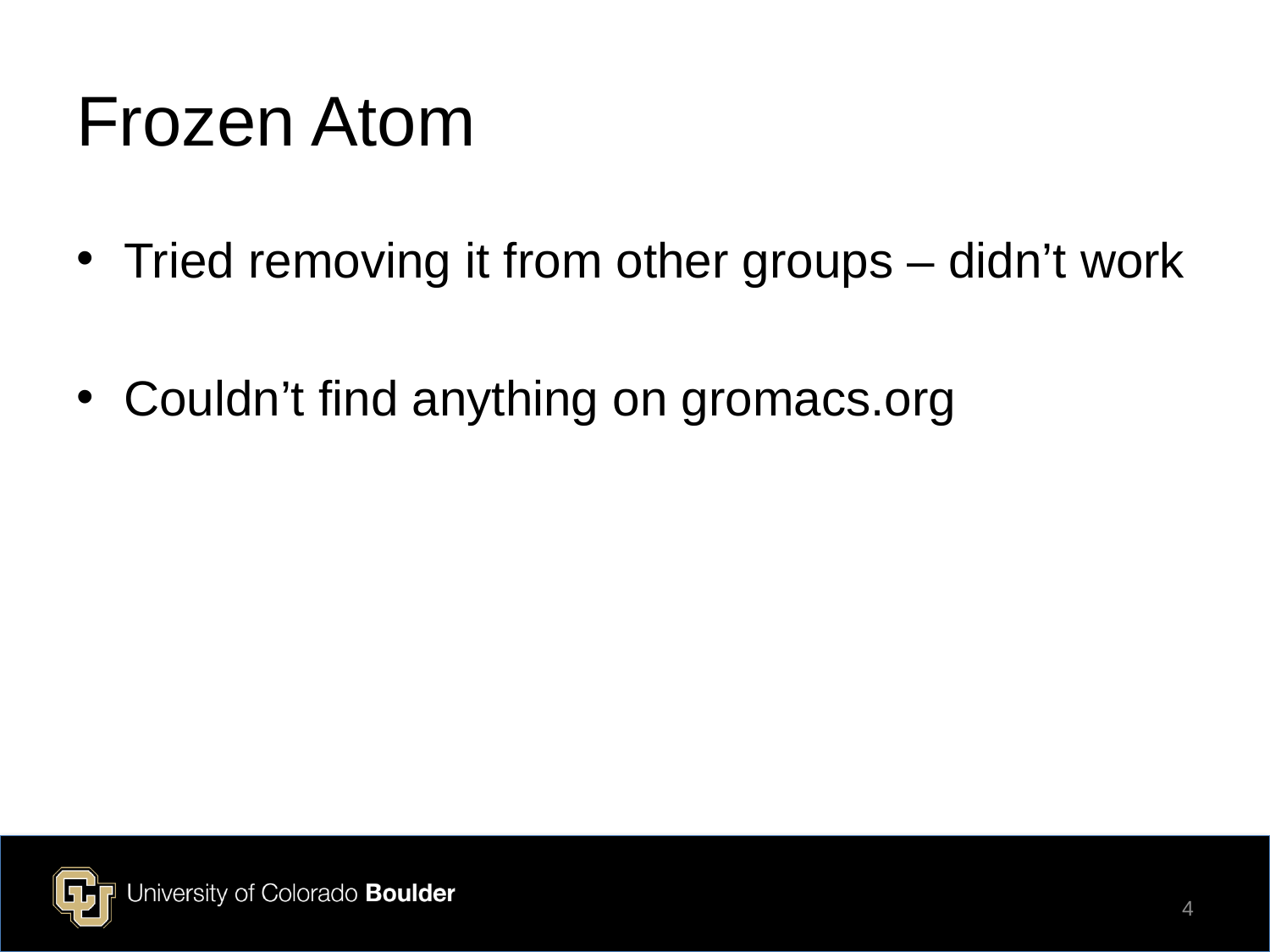

# Frozen Atom
Tried removing it from other groups – didn’t work

Couldn’t find anything on gromacs.org
4